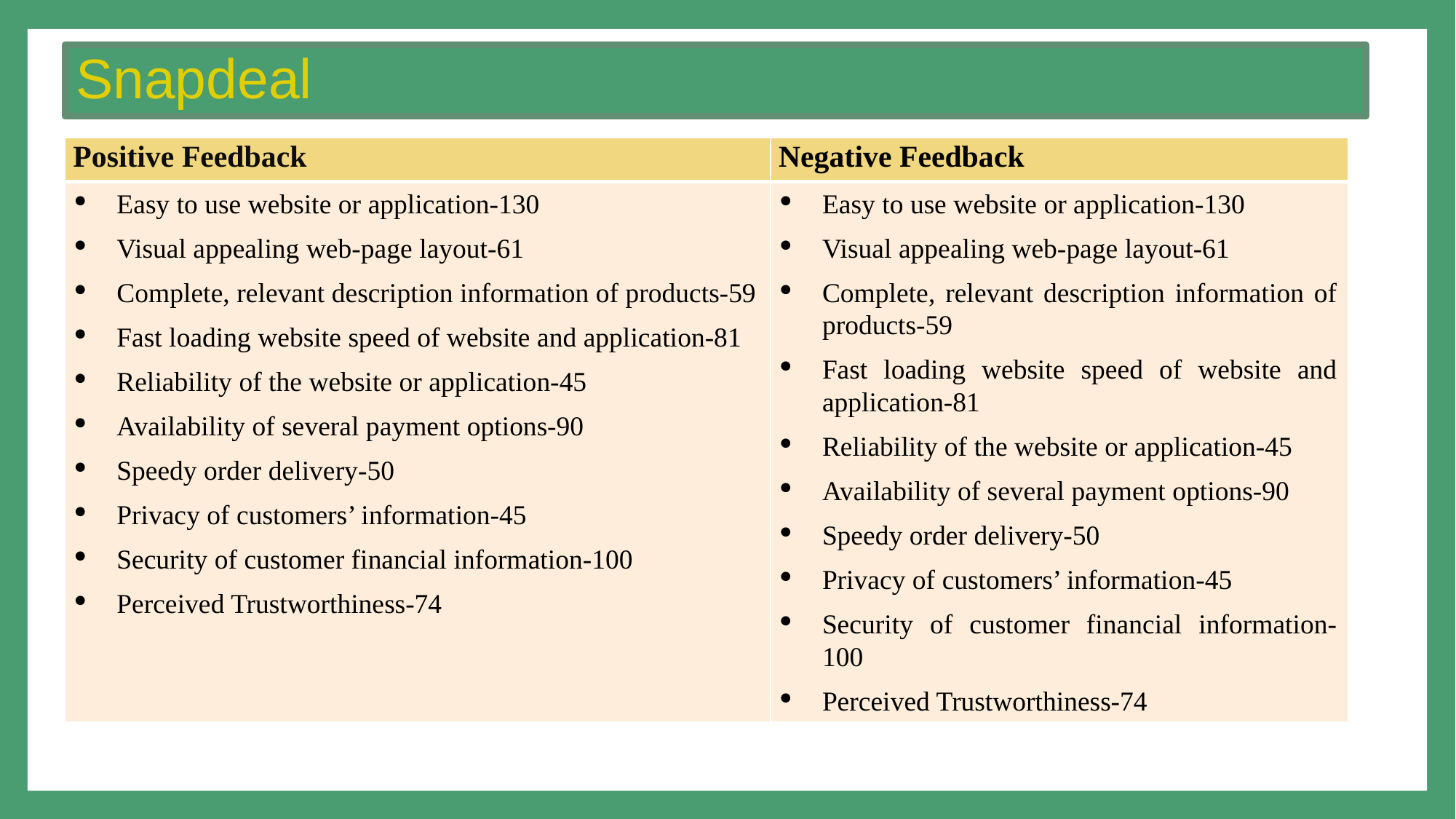

# Snapdeal
| Positive Feedback | Negative Feedback |
| --- | --- |
| Easy to use website or application-130 Visual appealing web-page layout-61 Complete, relevant description information of products-59 Fast loading website speed of website and application-81 Reliability of the website or application-45 Availability of several payment options-90 Speedy order delivery-50 Privacy of customers’ information-45 Security of customer financial information-100 Perceived Trustworthiness-74 | Easy to use website or application-130 Visual appealing web-page layout-61 Complete, relevant description information of products-59 Fast loading website speed of website and application-81 Reliability of the website or application-45 Availability of several payment options-90 Speedy order delivery-50 Privacy of customers’ information-45 Security of customer financial information-100 Perceived Trustworthiness-74 |